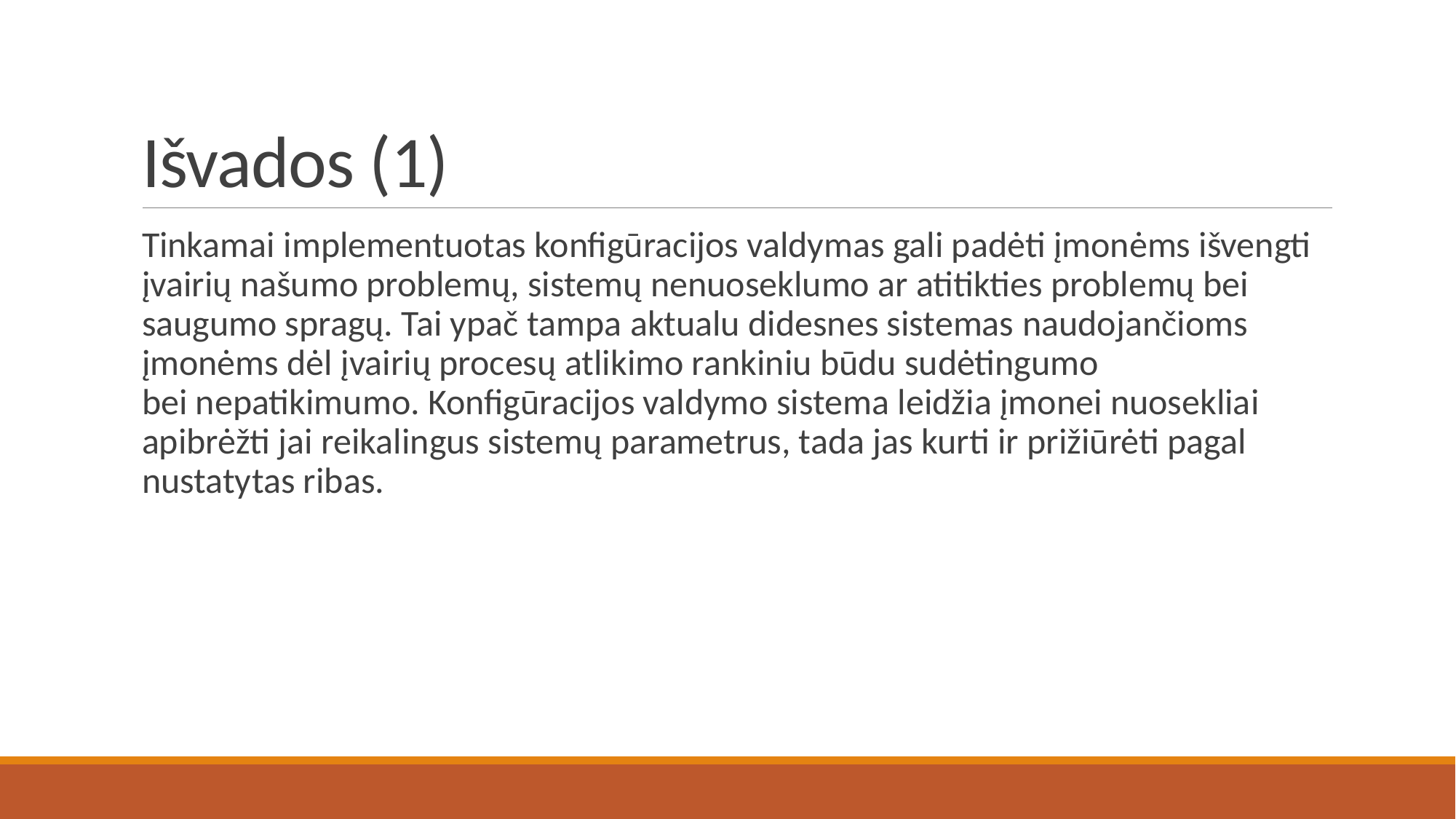

# Išvados (1)
Tinkamai implementuotas konfigūracijos valdymas gali padėti įmonėms išvengti įvairių našumo problemų, sistemų nenuoseklumo ar atitikties problemų bei saugumo spragų. Tai ypač tampa aktualu didesnes sistemas naudojančioms įmonėms dėl įvairių procesų atlikimo rankiniu būdu sudėtingumo bei nepatikimumo. Konfigūracijos valdymo sistema leidžia įmonei nuosekliai apibrėžti jai reikalingus sistemų parametrus, tada jas kurti ir prižiūrėti pagal nustatytas ribas.